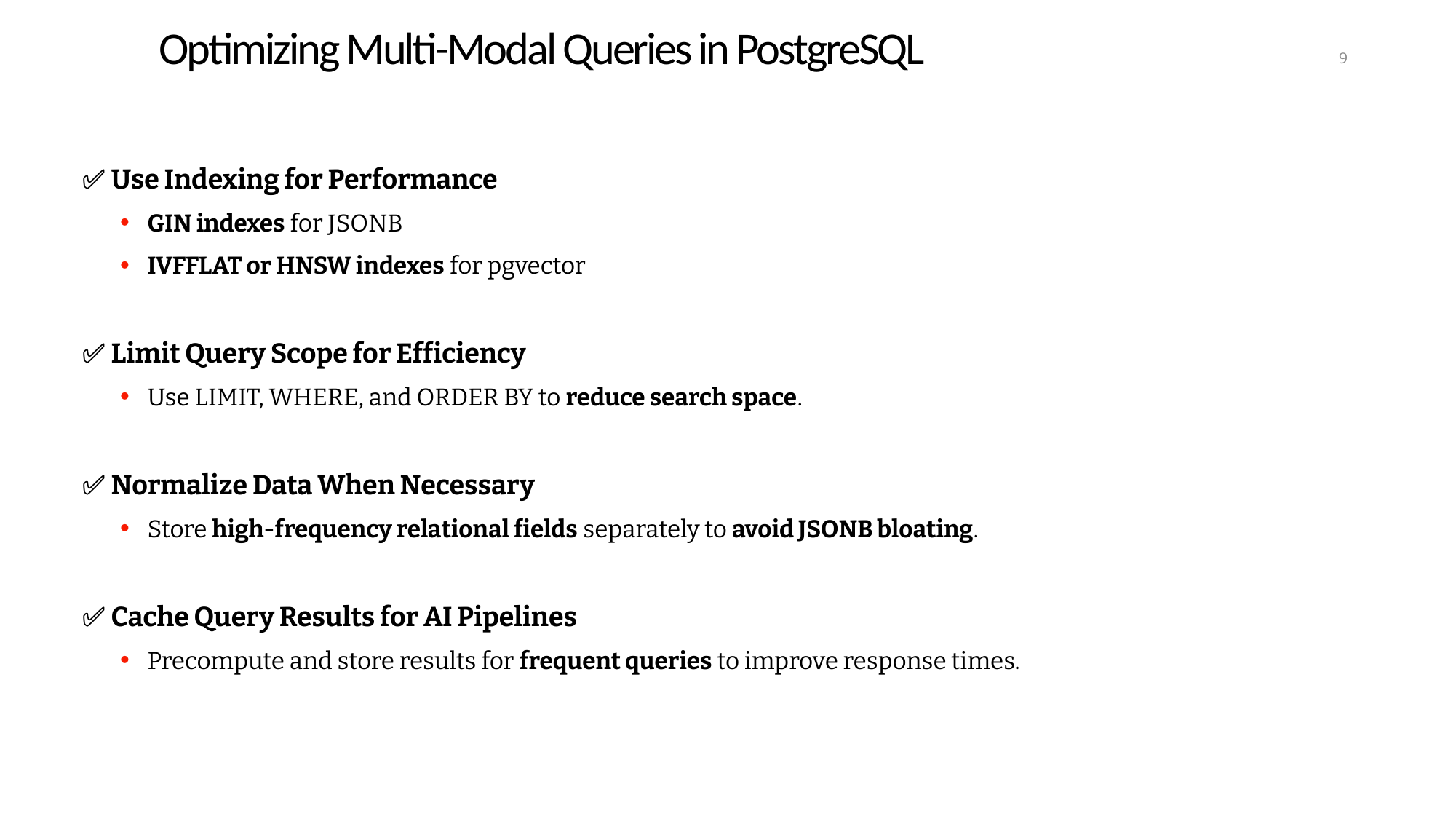

# Optimizing Multi-Modal Queries in PostgreSQL
9
   ✅ Use Indexing for Performance
GIN indexes for JSONB
IVFFLAT or HNSW indexes for pgvector
   ✅ Limit Query Scope for Efficiency
Use LIMIT, WHERE, and ORDER BY to reduce search space.
   ✅ Normalize Data When Necessary
Store high-frequency relational fields separately to avoid JSONB bloating.
   ✅ Cache Query Results for AI Pipelines
Precompute and store results for frequent queries to improve response times.